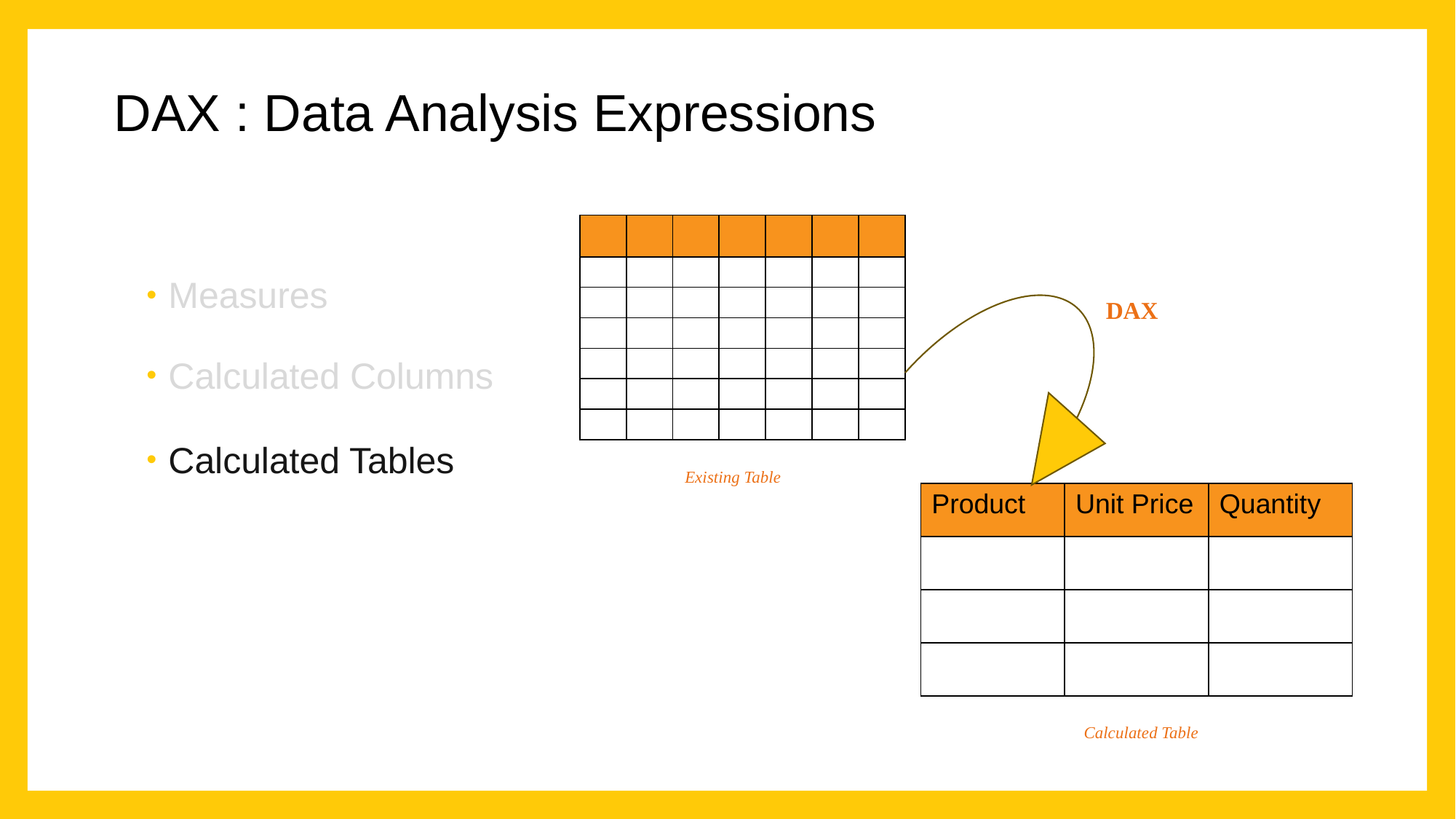

# DAX : Data Analysis Expressions
|  |  |  |  |  |  |  |
| --- | --- | --- | --- | --- | --- | --- |
|  |  |  |  |  |  |  |
|  |  |  |  |  |  |  |
|  |  |  |  |  |  |  |
|  |  |  |  |  |  |  |
|  |  |  |  |  |  |  |
|  |  |  |  |  |  |  |
Measures

DAX

Calculated Columns

Calculated Tables

Existing Table

| Product | Unit Price | Quantity |
| --- | --- | --- |
|  |  |  |
|  |  |  |
|  |  |  |
Calculated Table